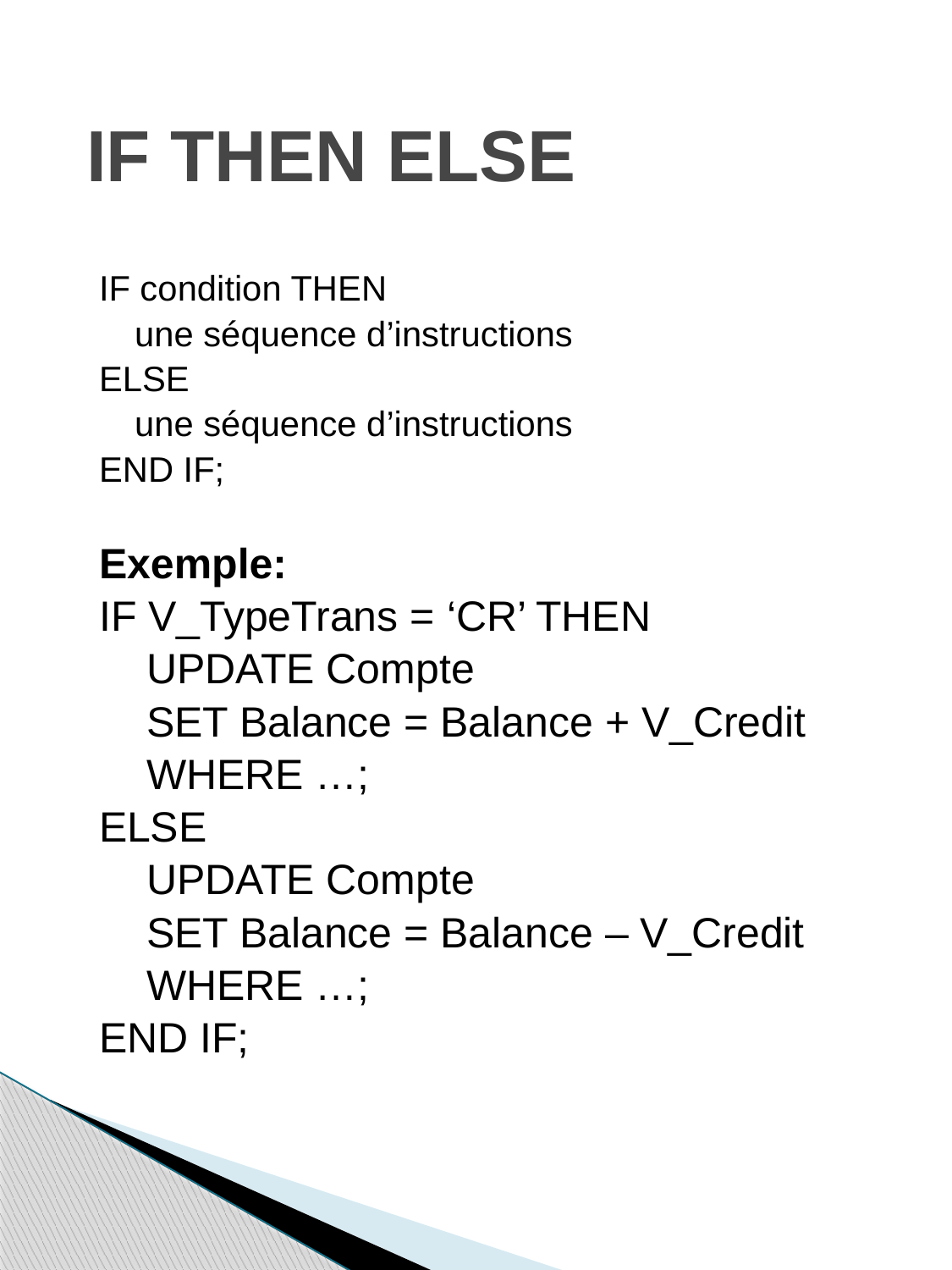

# IF THEN ELSE
IF condition THEN
	une séquence d’instructions
ELSE
	une séquence d’instructions
END IF;

Exemple:
IF V_TypeTrans = ‘CR’ THEN
    UPDATE Compte
    SET Balance = Balance + V_Credit
    WHERE …;
ELSE
    UPDATE Compte
    SET Balance = Balance – V_Credit
    WHERE …;
END IF;